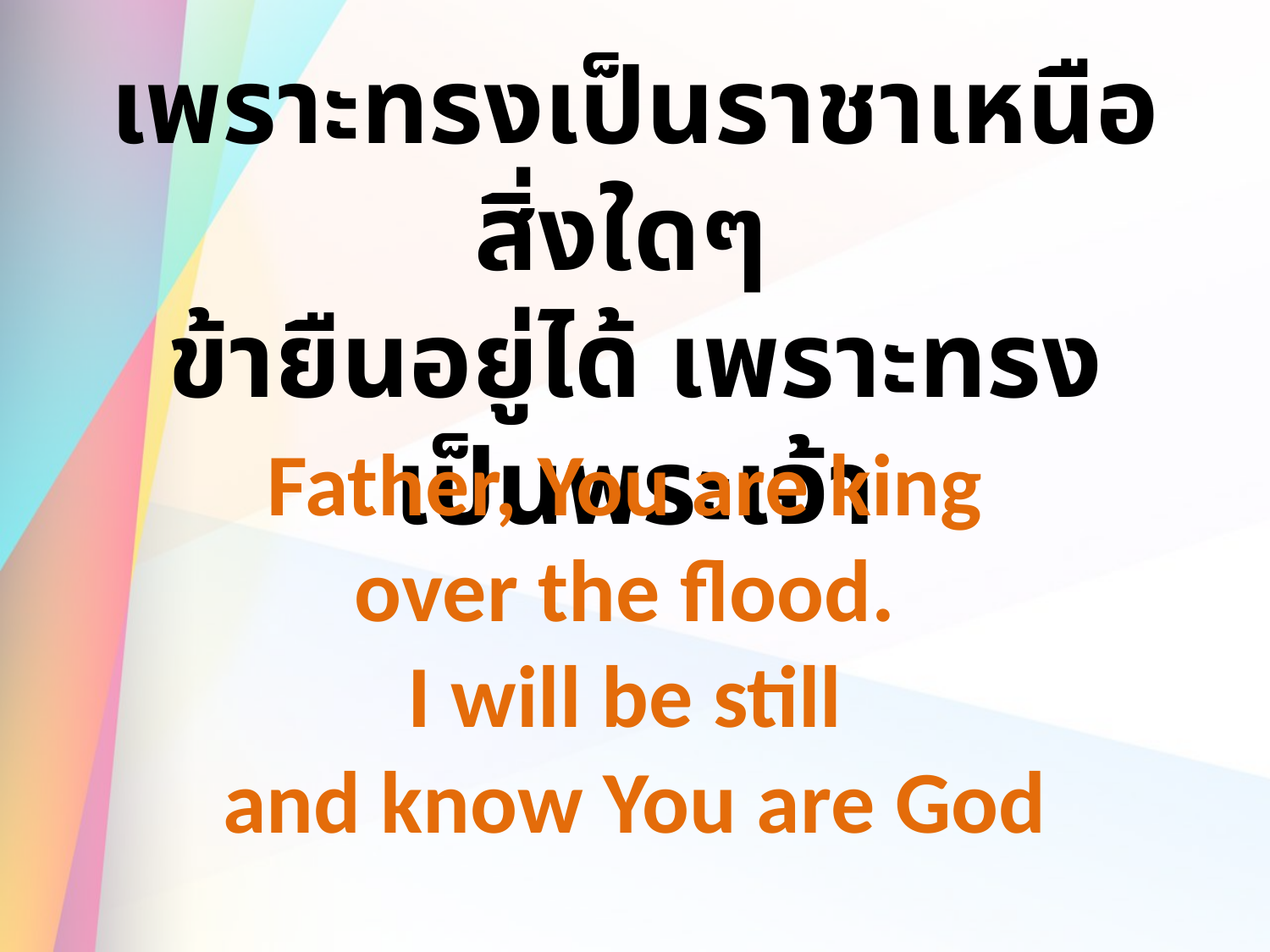

เพราะทรงเป็นราชาเหนือสิ่งใดๆ
ข้ายืนอยู่ได้ เพราะทรงเป็นพระเจ้า
Father, You are king
over the flood.
I will be still
and know You are God